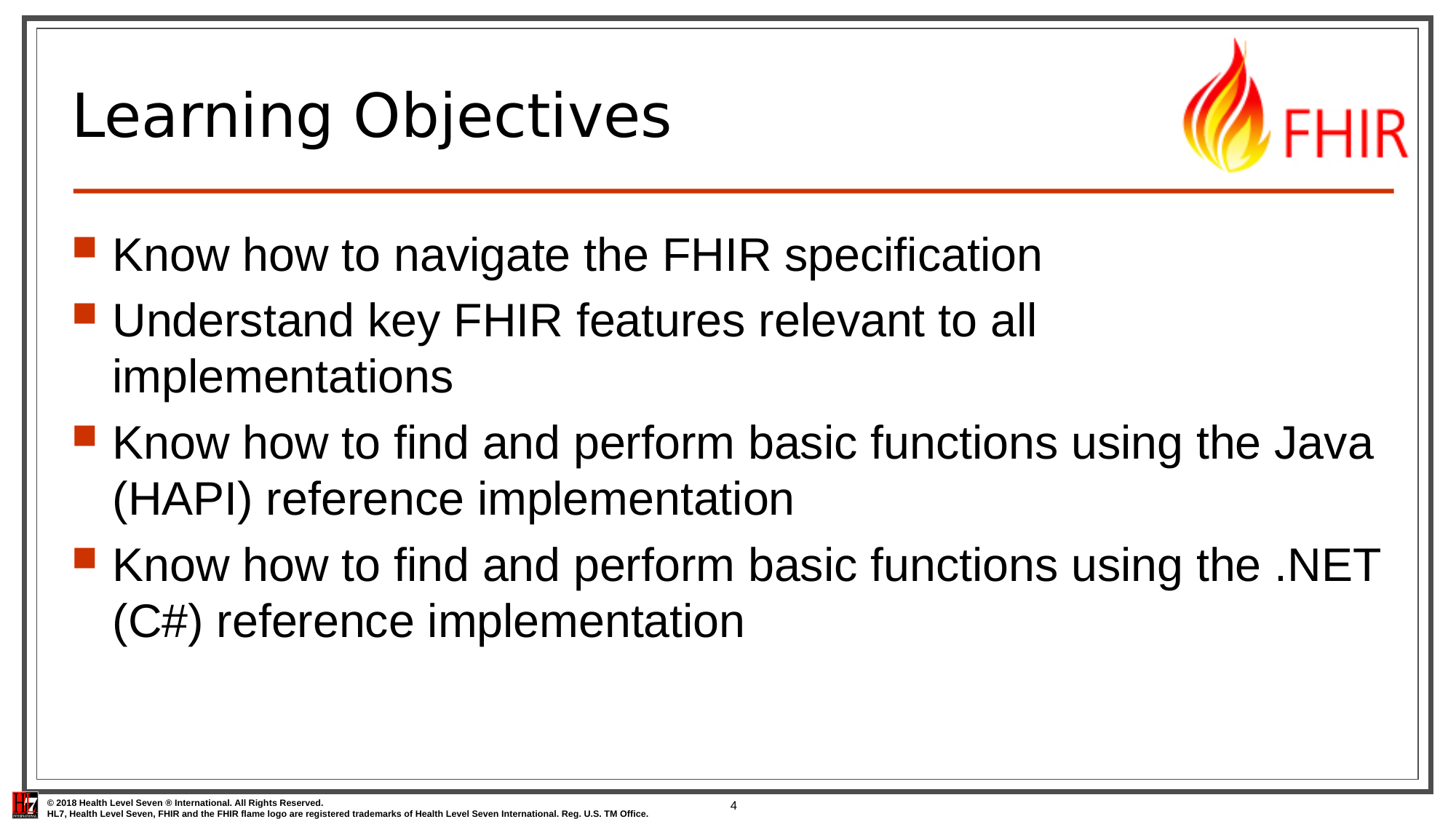

# Learning Objectives
Know how to navigate the FHIR specification
Understand key FHIR features relevant to all implementations
Know how to find and perform basic functions using the Java (HAPI) reference implementation
Know how to find and perform basic functions using the .NET (C#) reference implementation

4